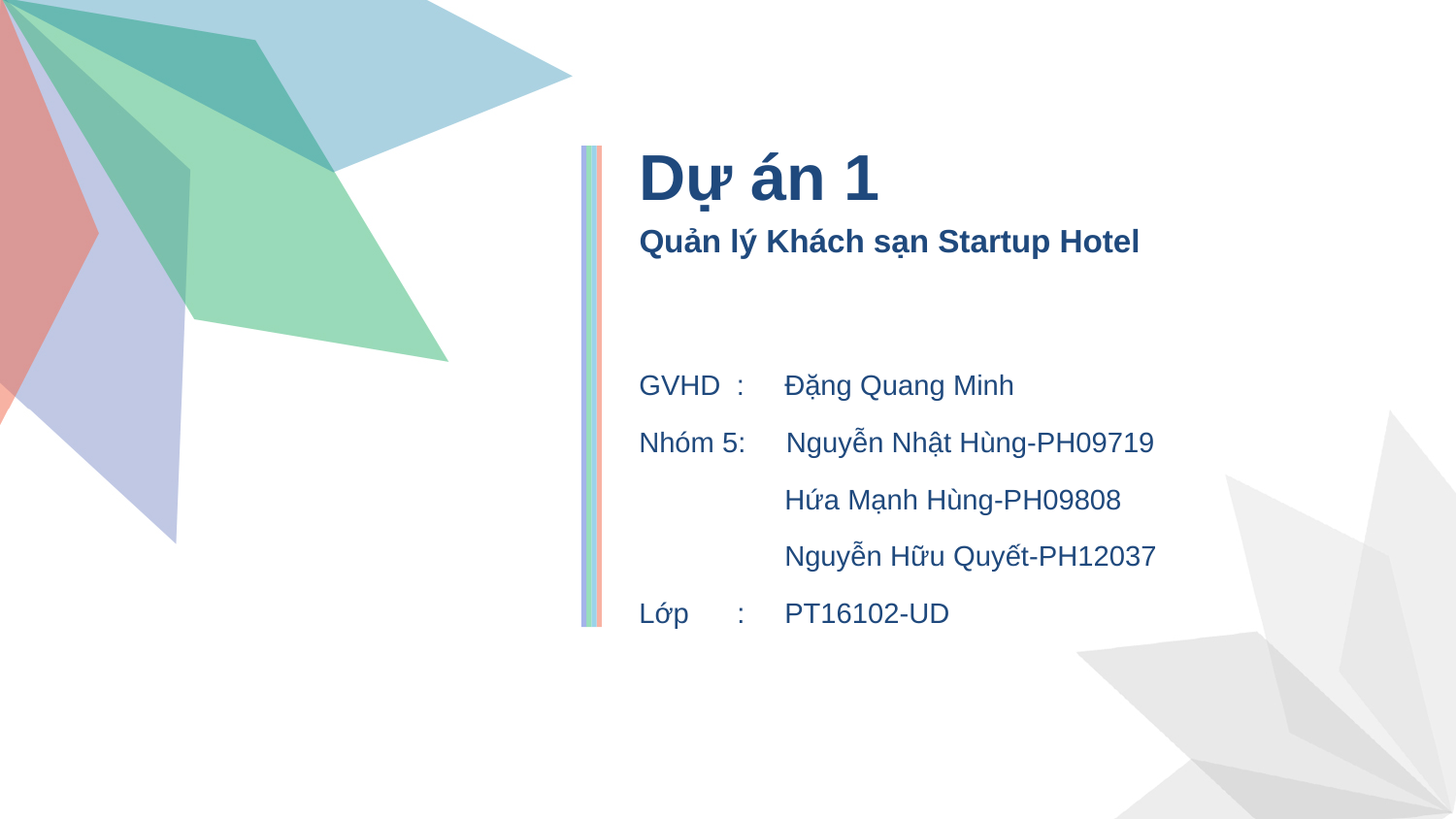

Dự án 1
Quản lý Khách sạn Startup Hotel

GVHD  : 	Đặng Quang Minh
Nhóm 5:     Nguyễn Nhật Hùng-PH09719
	Hứa Mạnh Hùng-PH09808
	Nguyễn Hữu Quyết-PH12037
Lớp      : 	PT16102-UD